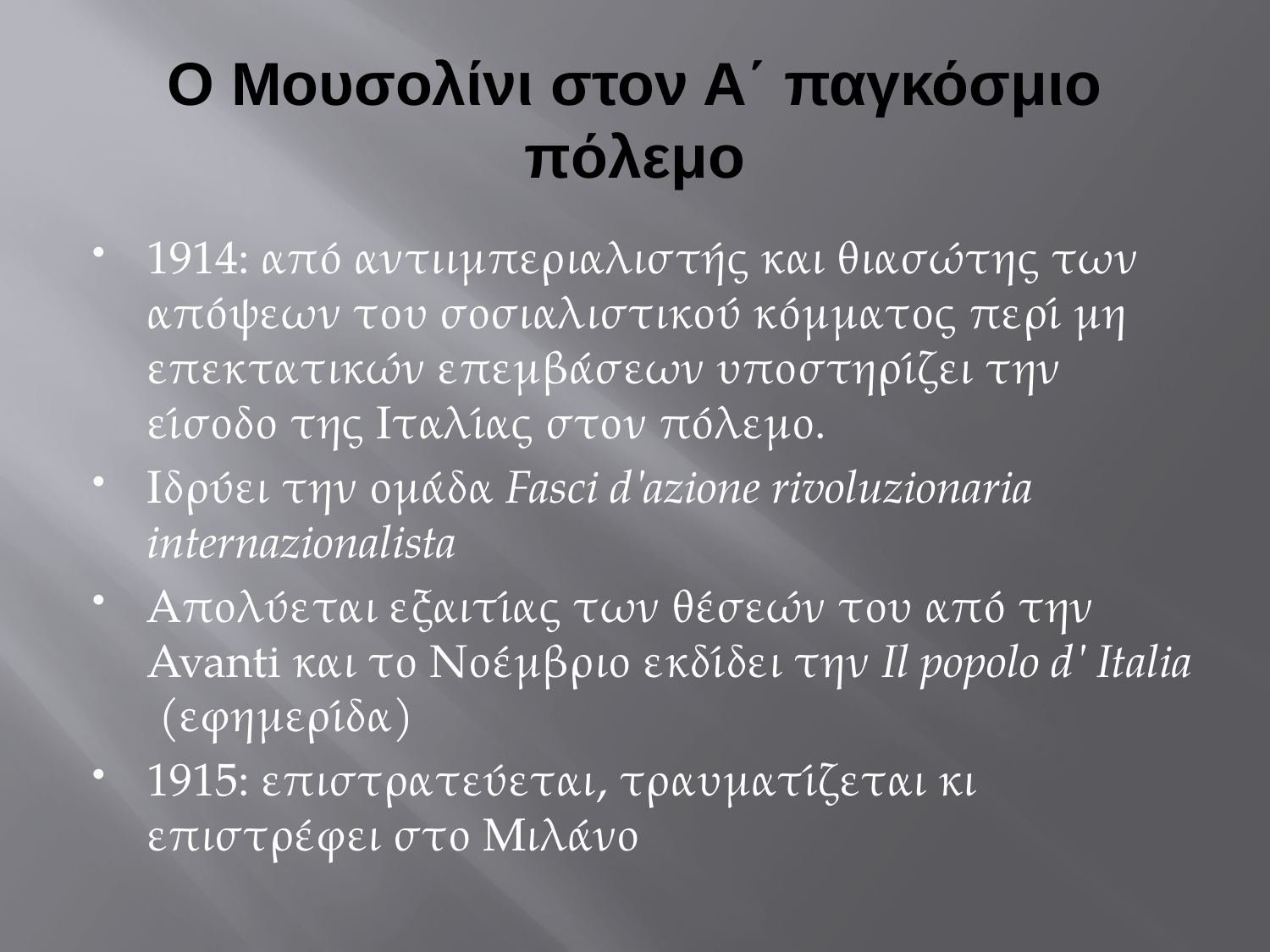

# Ο Μουσολίνι στον Α΄ παγκόσμιο πόλεμο
1914: από αντιιμπεριαλιστής και θιασώτης των απόψεων του σοσιαλιστικού κόμματος περί μη επεκτατικών επεμβάσεων υποστηρίζει την είσοδο της Ιταλίας στον πόλεμο.
Ιδρύει την ομάδα Fasci d'azione rivoluzionaria internazionalista
Απολύεται εξαιτίας των θέσεών του από την Avanti και το Νοέμβριο εκδίδει την Il popolo d' Italia  (εφημερίδα)
1915: επιστρατεύεται, τραυματίζεται κι επιστρέφει στο Μιλάνο